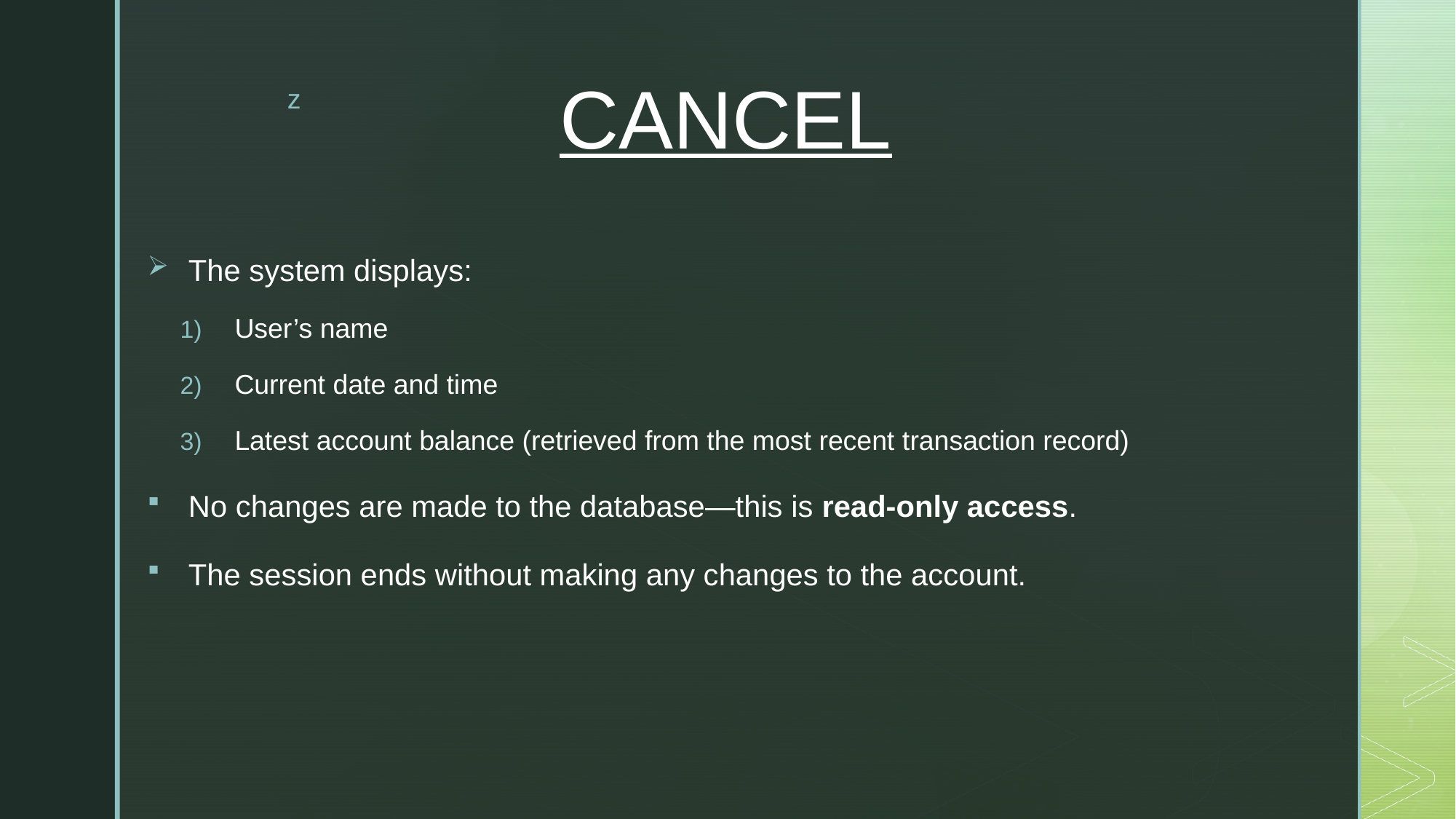

# CANCEL
The system displays:
User’s name
Current date and time
Latest account balance (retrieved from the most recent transaction record)
No changes are made to the database—this is read-only access.
The session ends without making any changes to the account.